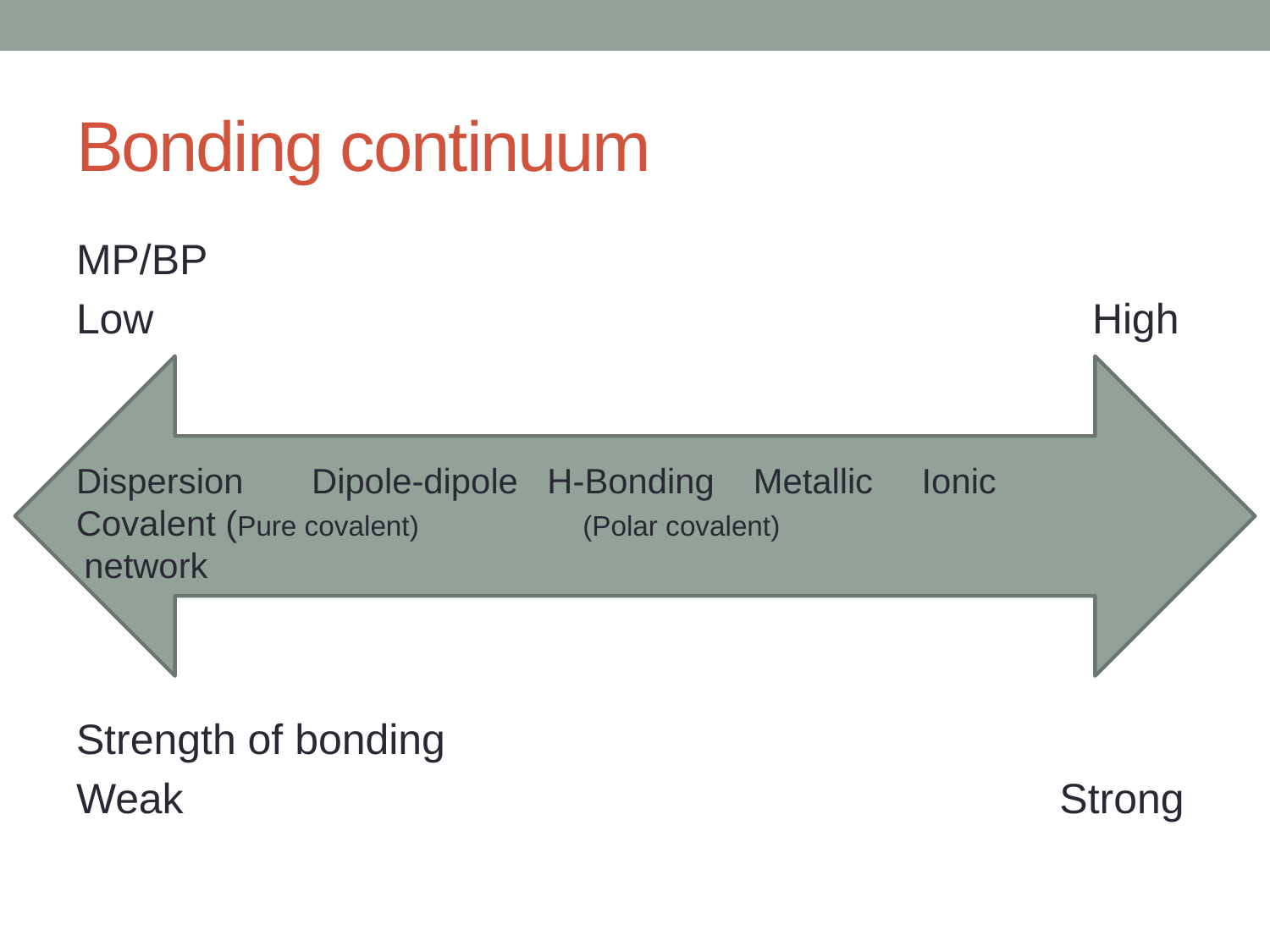

# Bonding continuum
MP/BP
Low								High

Dispersion       Dipole-dipole   H-Bonding    Metallic     Ionic      Covalent (Pure covalent)                     (Polar covalent)                                                      network

Strength of bonding
Weak							        Strong